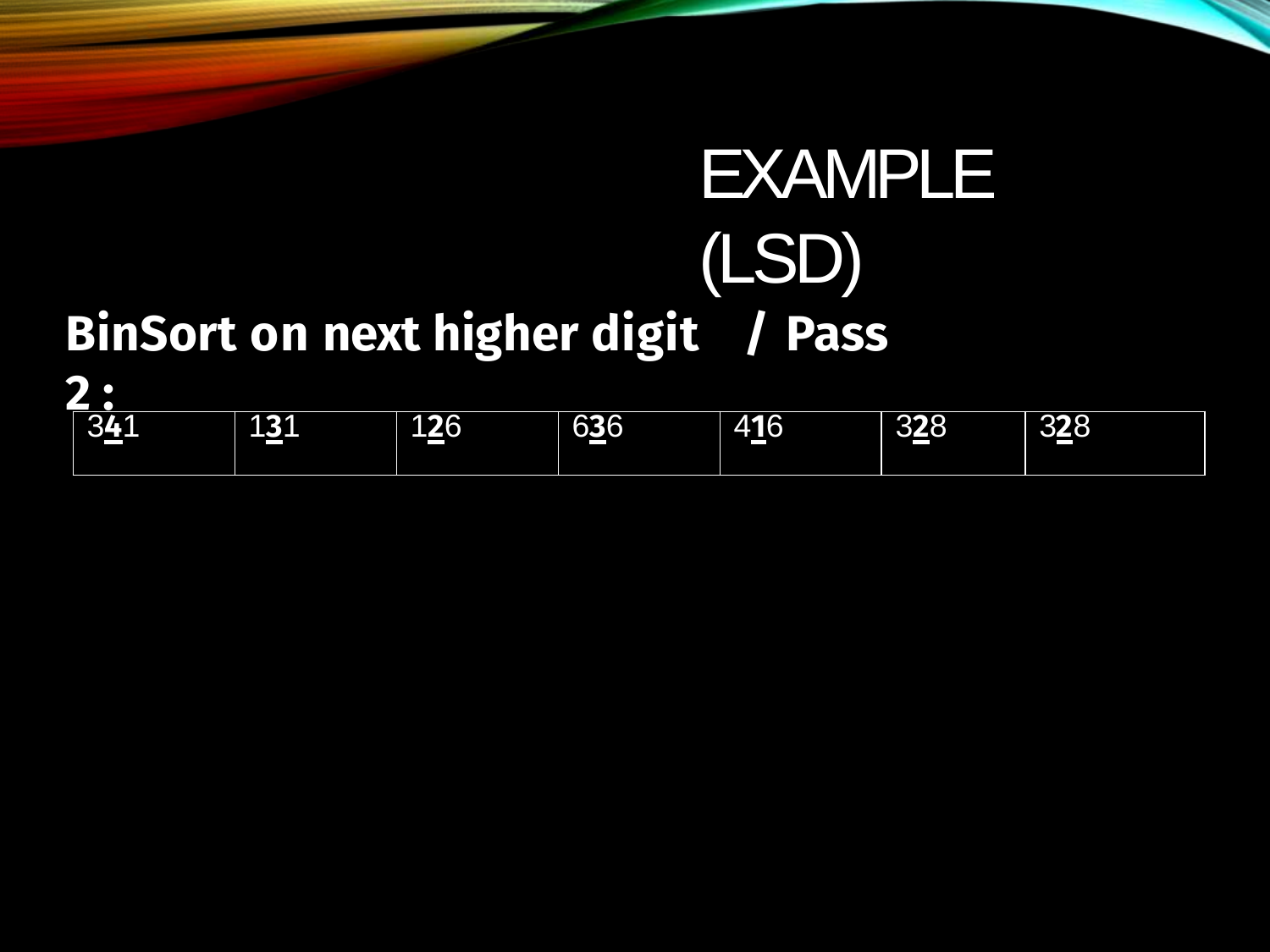

# EXAMPLE (LSD)
BinSort on next higher digit	/ Pass 2 :
| 341 | 131 | 126 | 636 | 416 | 328 | 328 |
| --- | --- | --- | --- | --- | --- | --- |